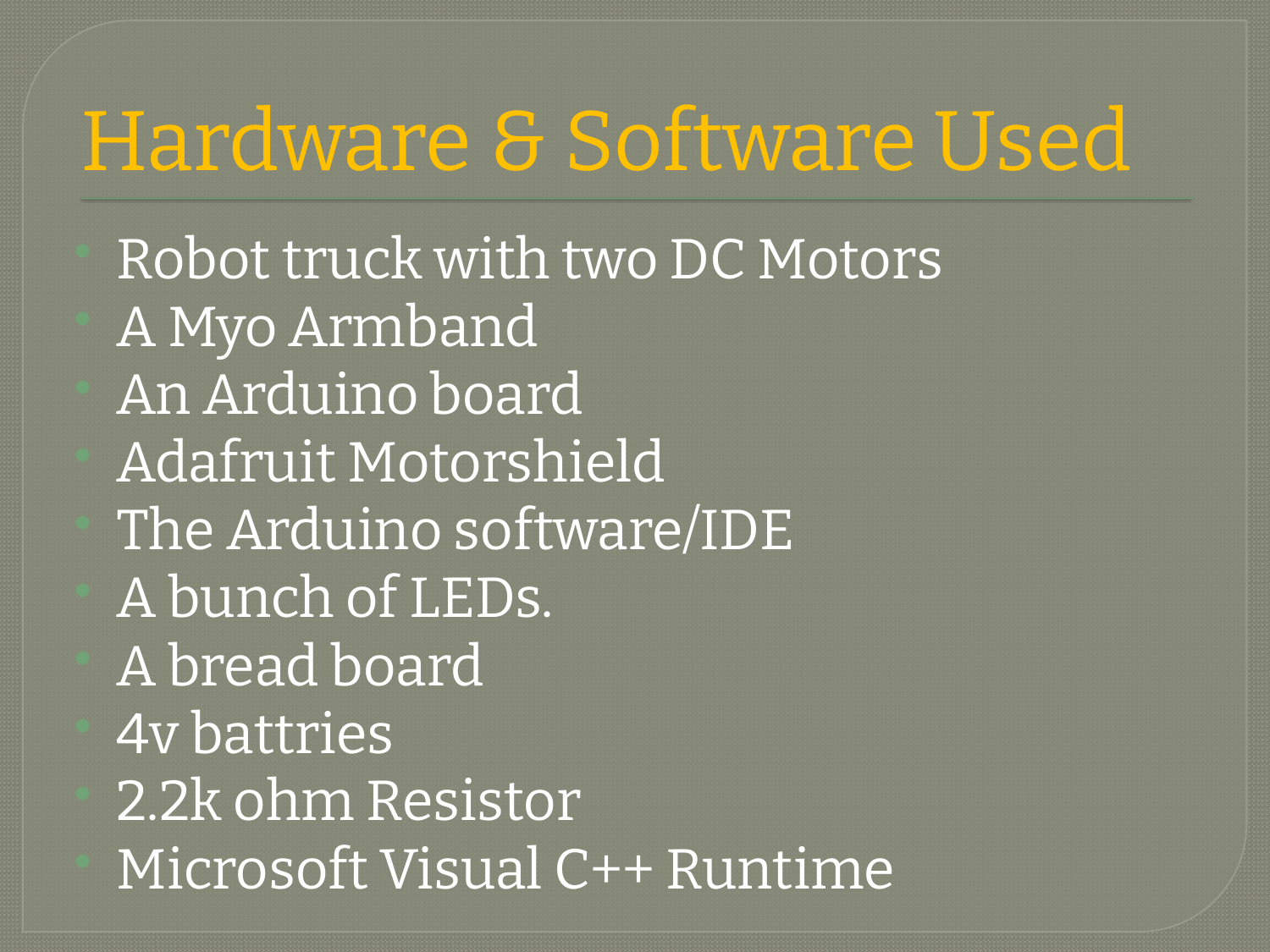

# Hardware & Software Used
Robot truck with two DC Motors
A Myo Armband
An Arduino board
Adafruit Motorshield
The Arduino software/IDE
A bunch of LEDs.
A bread board
4v battries
2.2k ohm Resistor
Microsoft Visual C++ Runtime